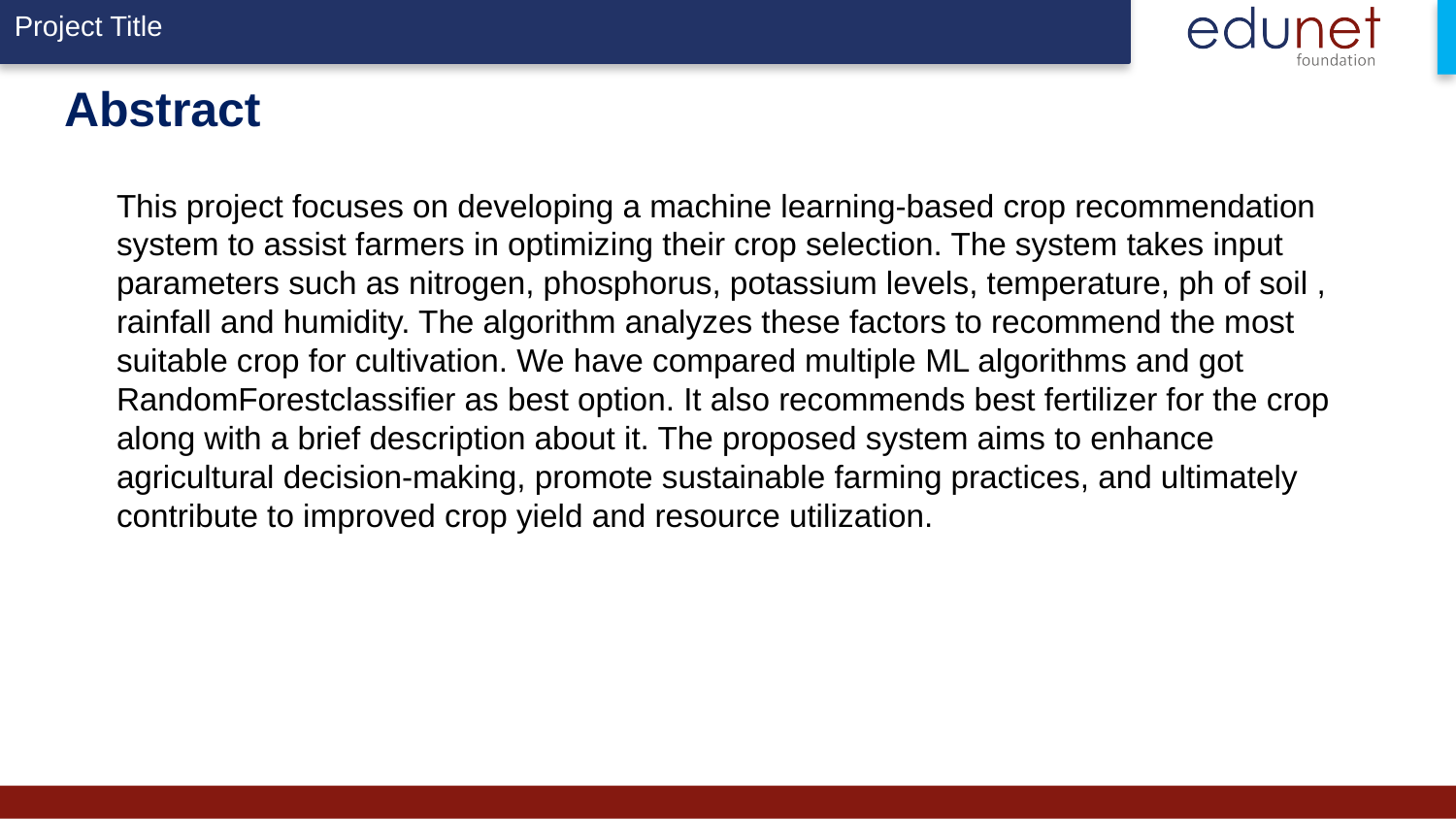

# Abstract
This project focuses on developing a machine learning-based crop recommendation system to assist farmers in optimizing their crop selection. The system takes input parameters such as nitrogen, phosphorus, potassium levels, temperature, ph of soil , rainfall and humidity. The algorithm analyzes these factors to recommend the most suitable crop for cultivation. We have compared multiple ML algorithms and got RandomForestclassifier as best option. It also recommends best fertilizer for the crop along with a brief description about it. The proposed system aims to enhance agricultural decision-making, promote sustainable farming practices, and ultimately contribute to improved crop yield and resource utilization.